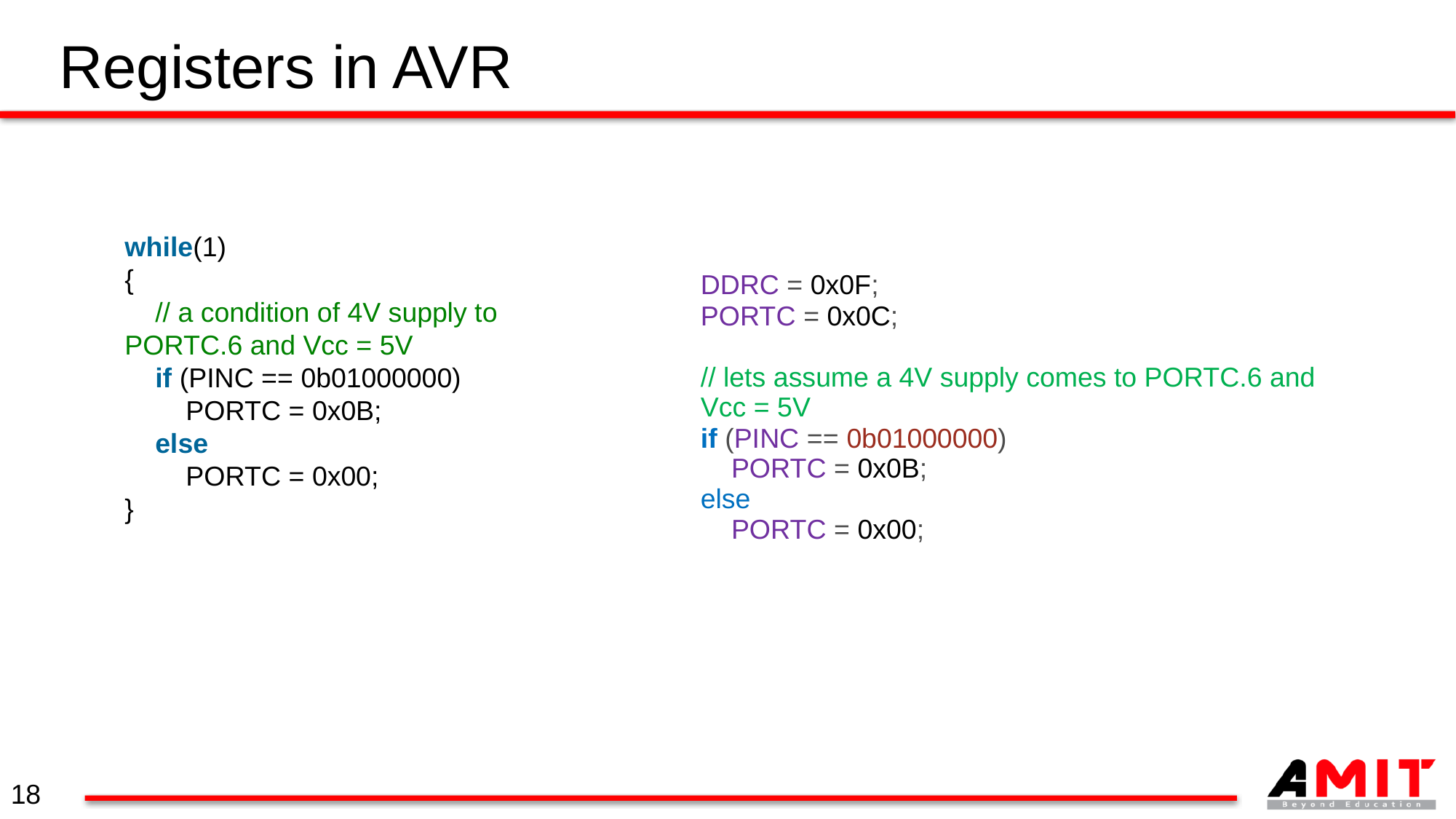

# Registers in AVR
| DDRC = 0x0F; PORTC = 0x0C;   // lets assume a 4V supply comes to PORTC.6 and Vcc = 5V if (PINC == 0b01000000)     PORTC = 0x0B; else     PORTC = 0x00; |
| --- |
while(1)
{
    // a condition of 4V supply to PORTC.6 and Vcc = 5V
    if (PINC == 0b01000000)
        PORTC = 0x0B;
    else
        PORTC = 0x00;
}
18